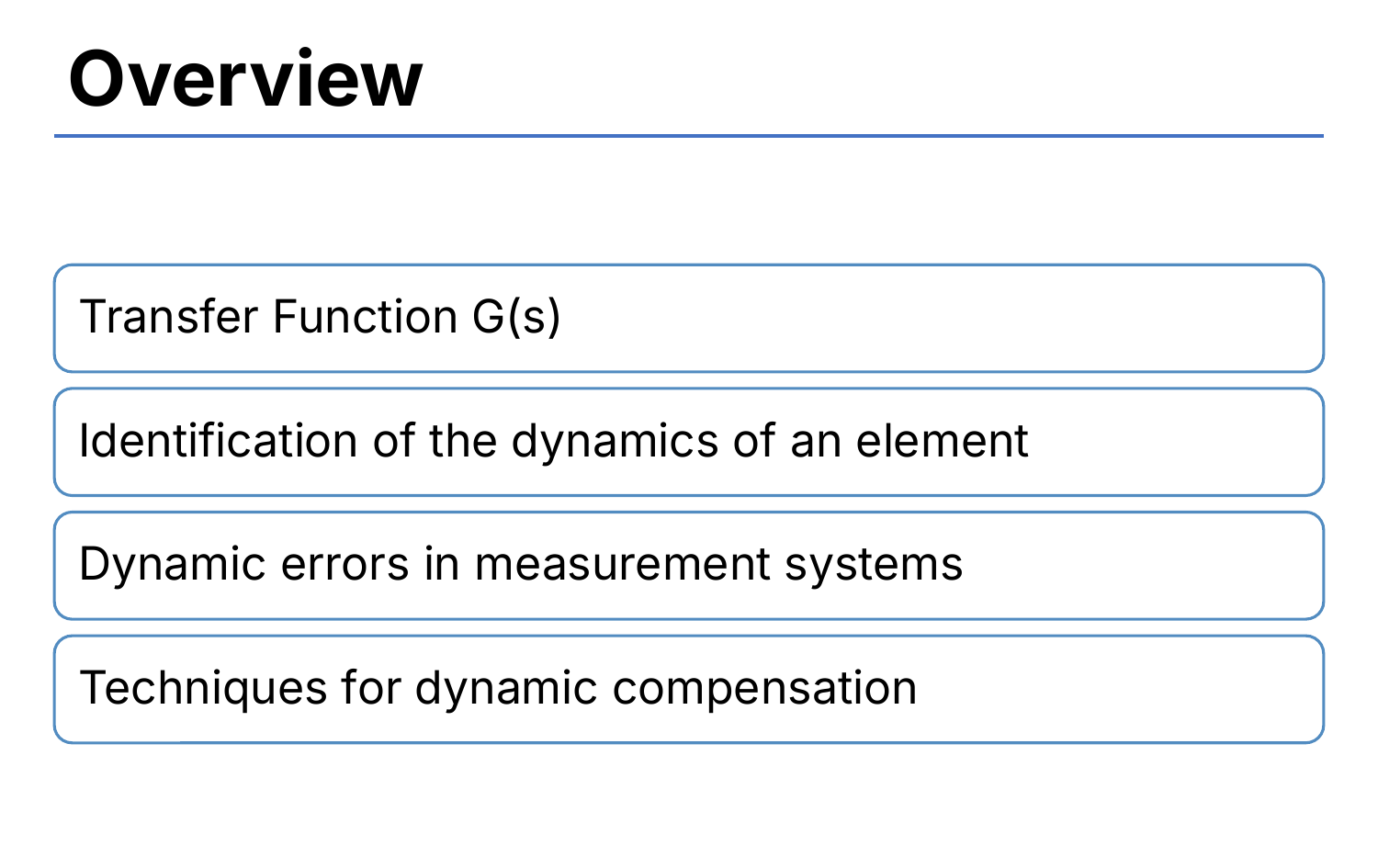

# Overview
Transfer Function G(s)
Identification of the dynamics of an element
Dynamic errors in measurement systems
Techniques for dynamic compensation